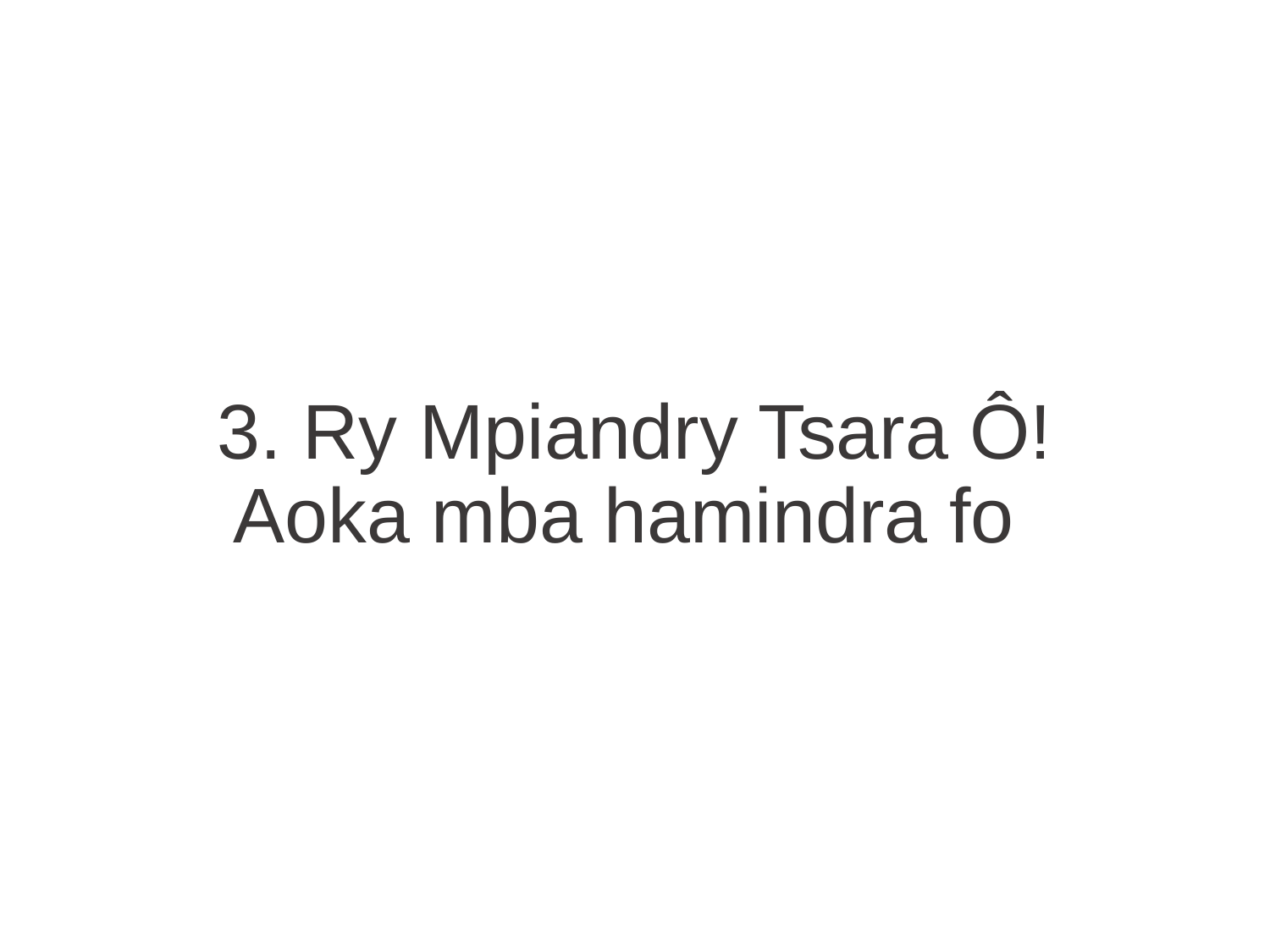

3. Ry Mpiandry Tsara Ô!
Aoka mba hamindra fo